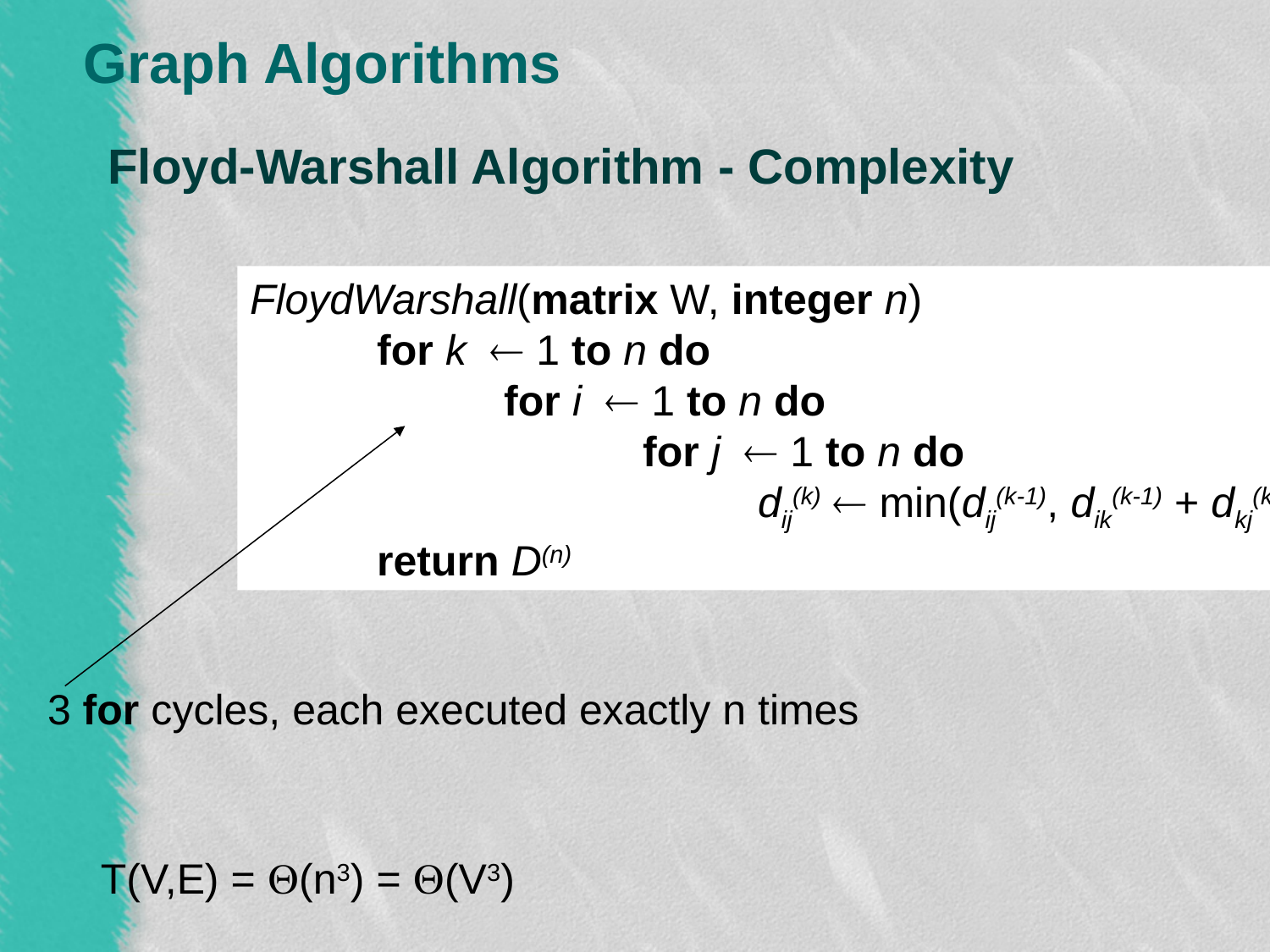

Floyd-Warshall Algorithm - Complexity
FloydWarshall(matrix W, integer n)
	for k  ← 1 to n do
		for i  ← 1 to n do
			 for j  ← 1 to n do
				dij(k) ← min(dij(k-1), dik(k-1) + dkj(k-1))
	return D(n)

3 for cycles, each executed exactly n times
T(V,E) = Θ(n3) = Θ(V3)